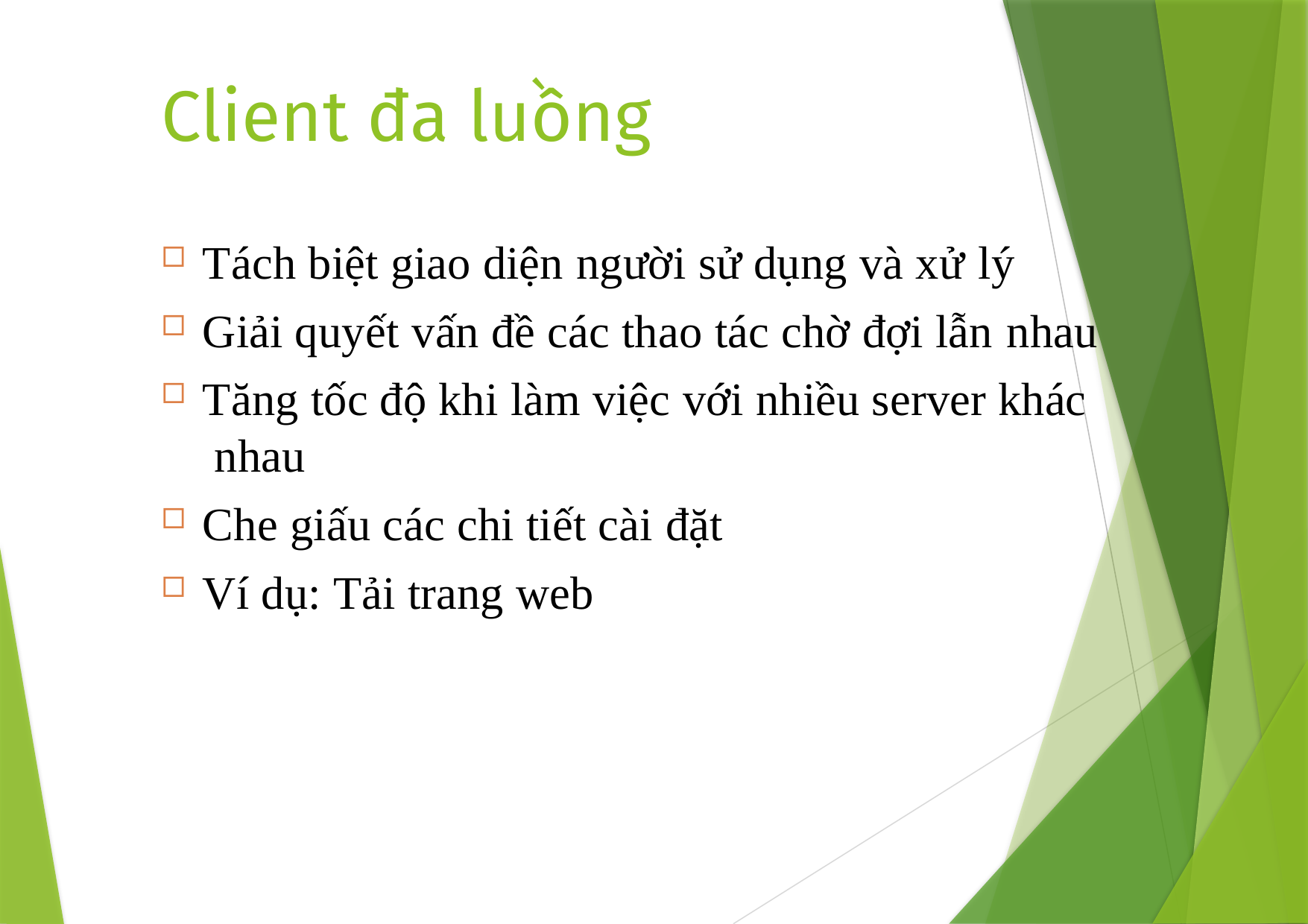

# Client đa luồng
Tách biệt giao diện người sử dụng và xử lý
Giải quyết vấn đề các thao tác chờ đợi lẫn nhau
Tăng tốc độ khi làm việc với nhiều server khác  nhau
Che giấu các chi tiết cài đặt
Ví dụ: Tải trang web